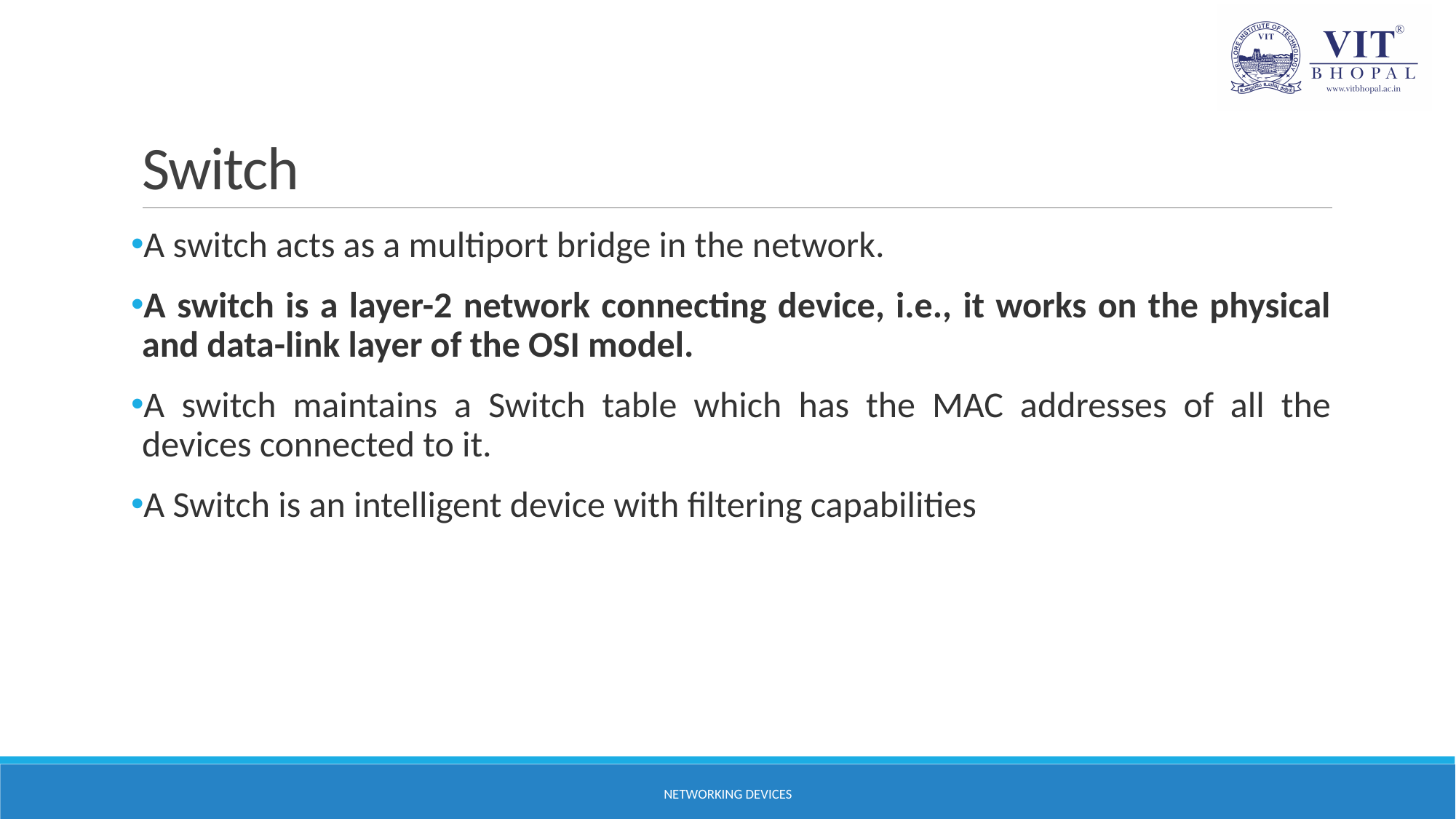

# Switch
A switch acts as a multiport bridge in the network.
A switch is a layer-2 network connecting device, i.e., it works on the physical and data-link layer of the OSI model.
A switch maintains a Switch table which has the MAC addresses of all the devices connected to it.
A Switch is an intelligent device with filtering capabilities
Networking Devices